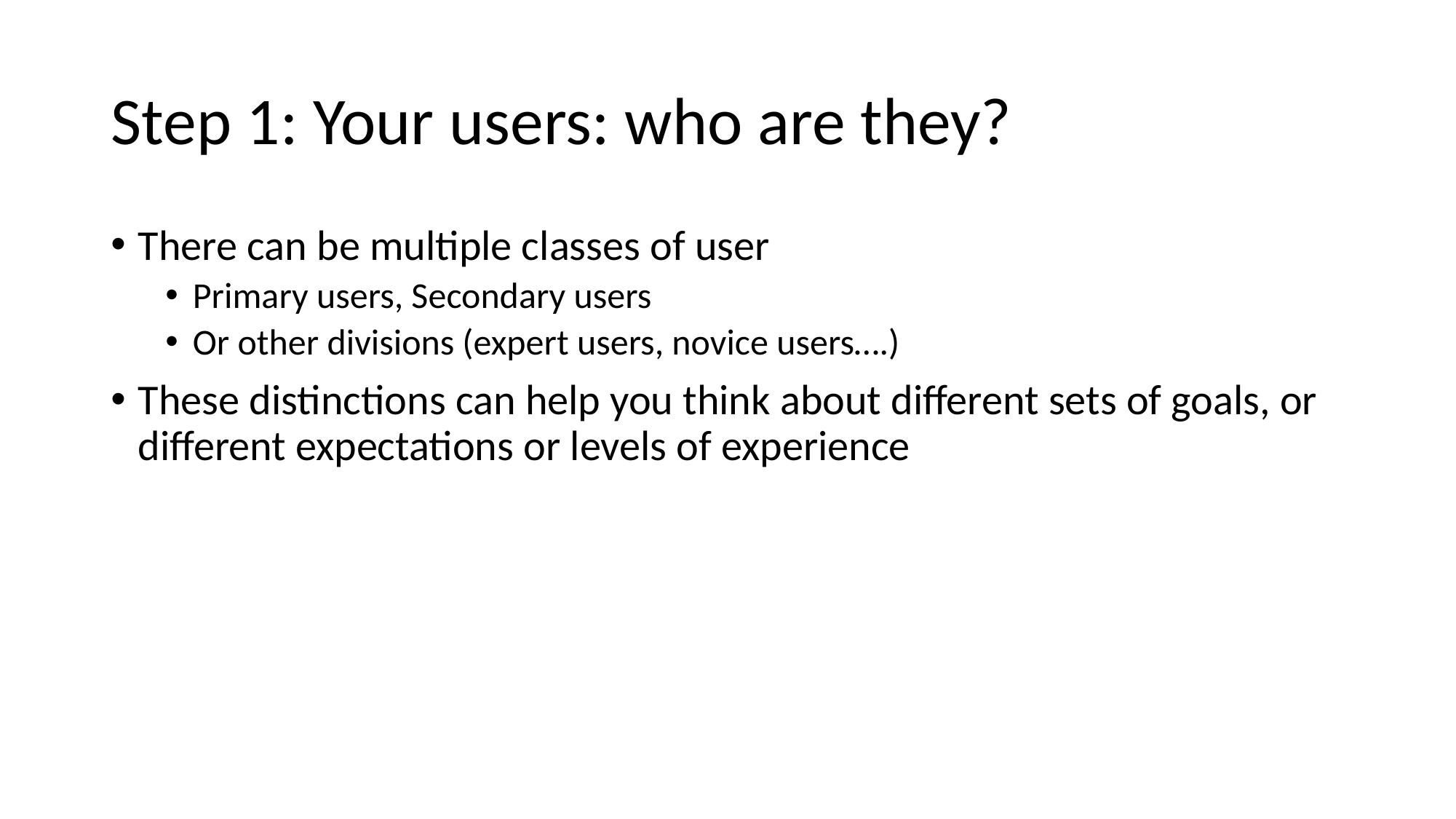

# Step 1: Your users: who are they?
There can be multiple classes of user
Primary users, Secondary users
Or other divisions (expert users, novice users….)
These distinctions can help you think about different sets of goals, or different expectations or levels of experience